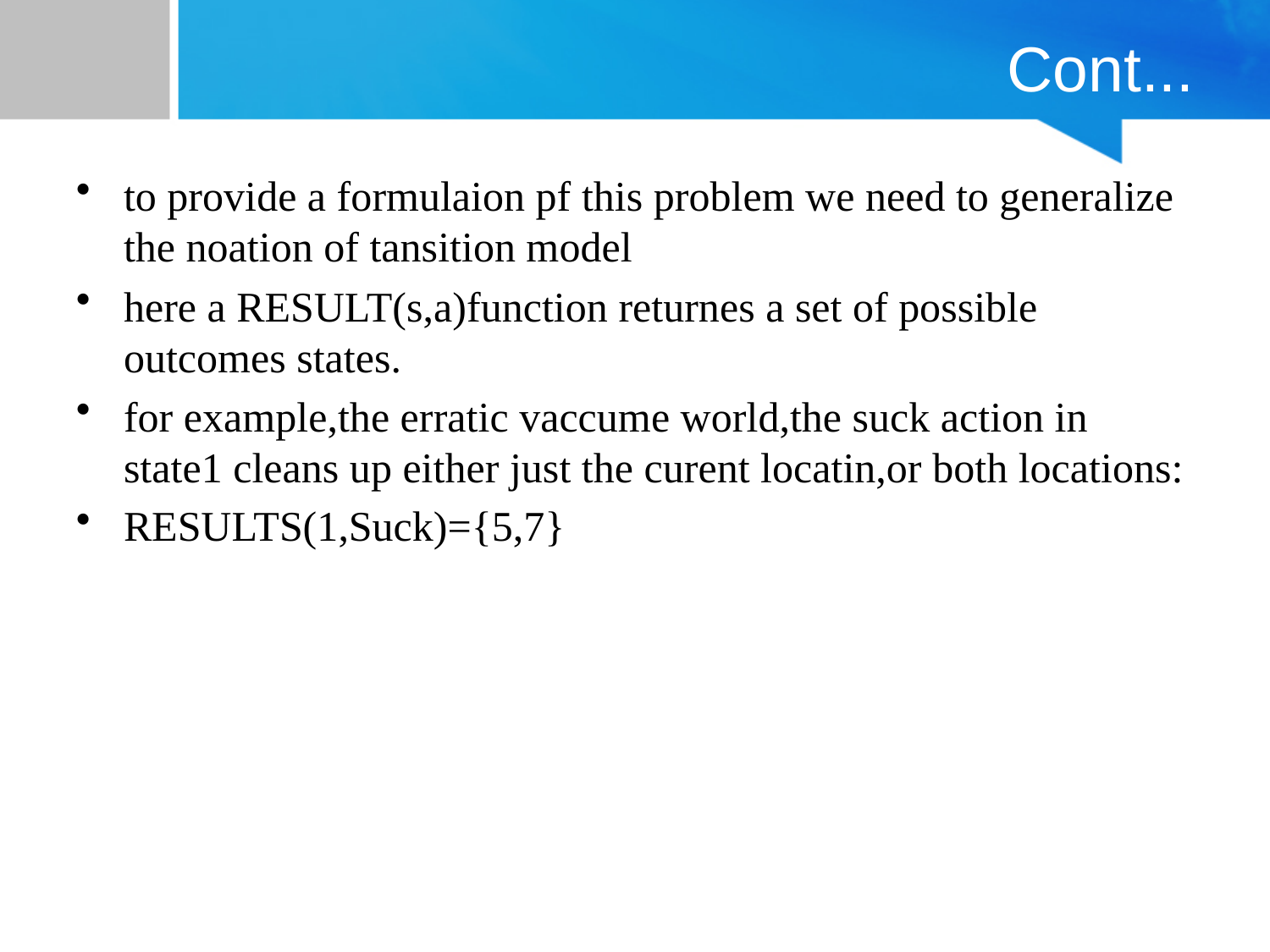

# Cont...
to provide a formulaion pf this problem we need to generalize the noation of tansition model
here a RESULT(s,a)function returnes a set of possible outcomes states.
for example,the erratic vaccume world,the suck action in state1 cleans up either just the curent locatin,or both locations:
RESULTS(1,Suck)={5,7}